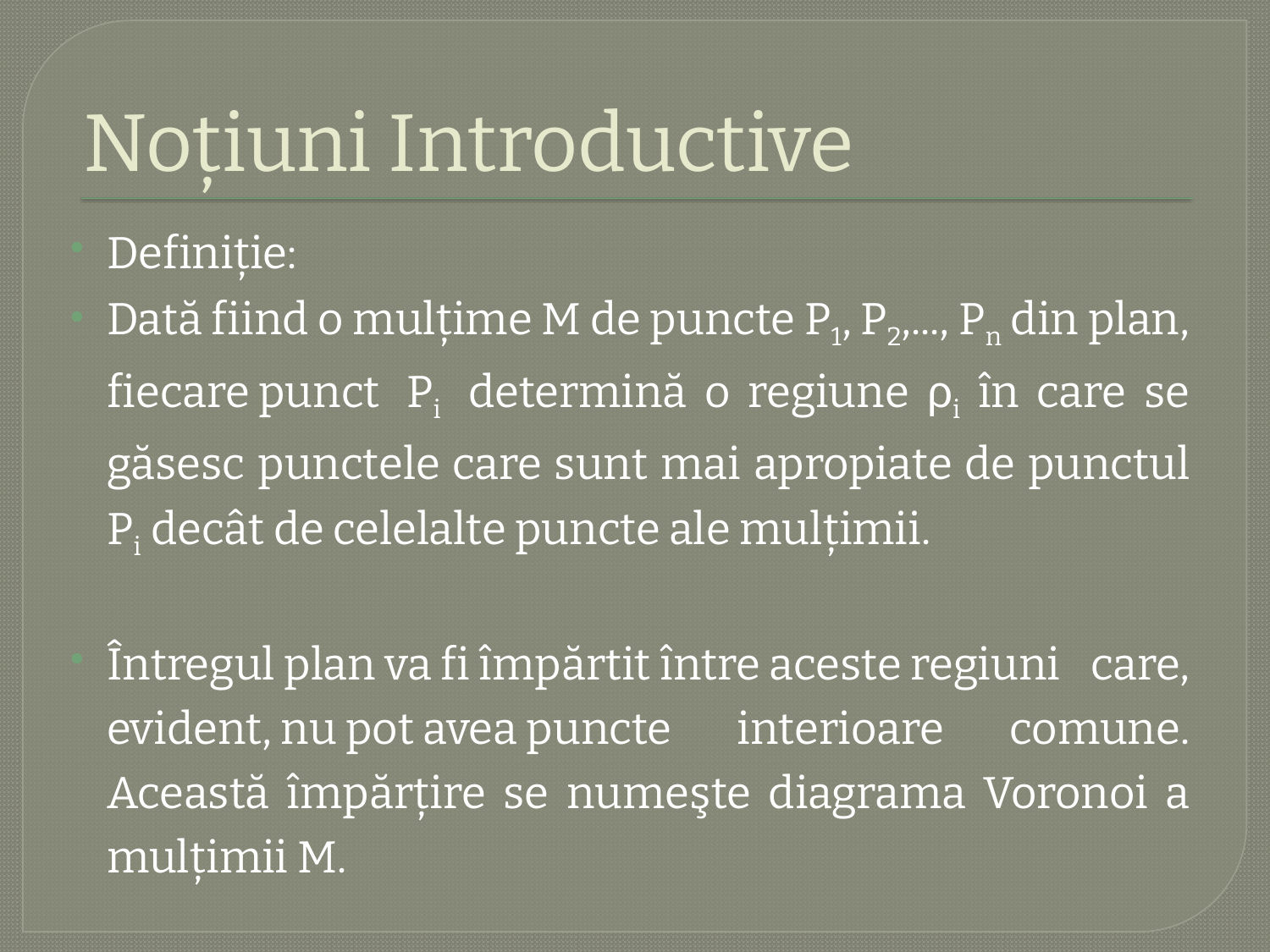

# Noțiuni Introductive
Definiție:
Dată fiind o mulțime M de puncte P1, P2,..., Pn din plan, fiecare punct  Pi  determină o regiune ρi în care se găsesc punctele care sunt mai apropiate de punctul Pi  decât de celelalte puncte ale mulțimii.

Întregul plan va fi împărtit între aceste regiuni care, evident, nu pot avea puncte interioare comune. Această împărțire se numeşte diagrama Voronoi a mulțimii M.